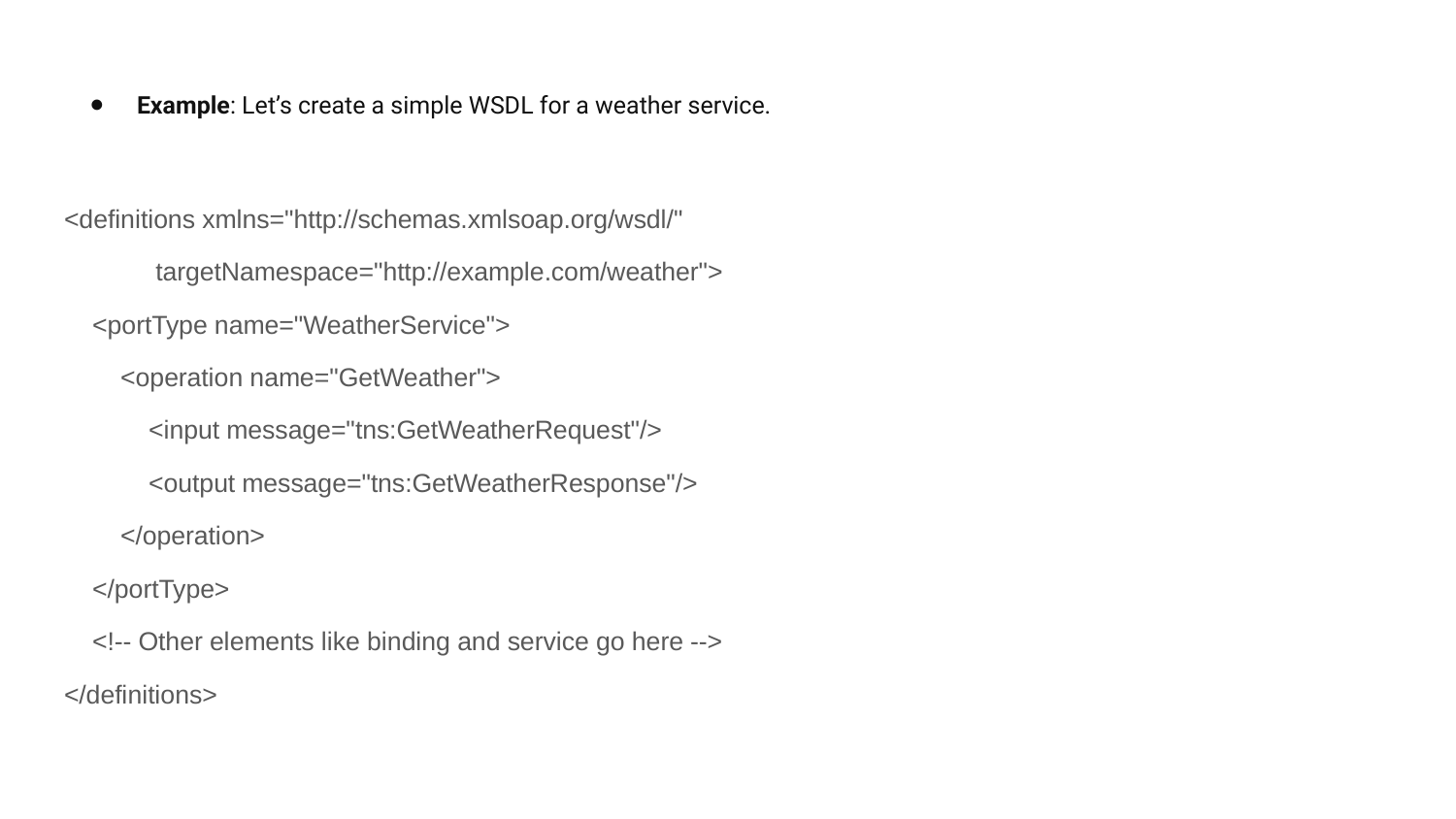

# Example: Let’s create a simple WSDL for a weather service.

<definitions xmlns="http://schemas.xmlsoap.org/wsdl/"
             targetNamespace="http://example.com/weather">
    <portType name="WeatherService">
        <operation name="GetWeather">
            <input message="tns:GetWeatherRequest"/>
            <output message="tns:GetWeatherResponse"/>
        </operation>
    </portType>
    <!-- Other elements like binding and service go here -->
</definitions>